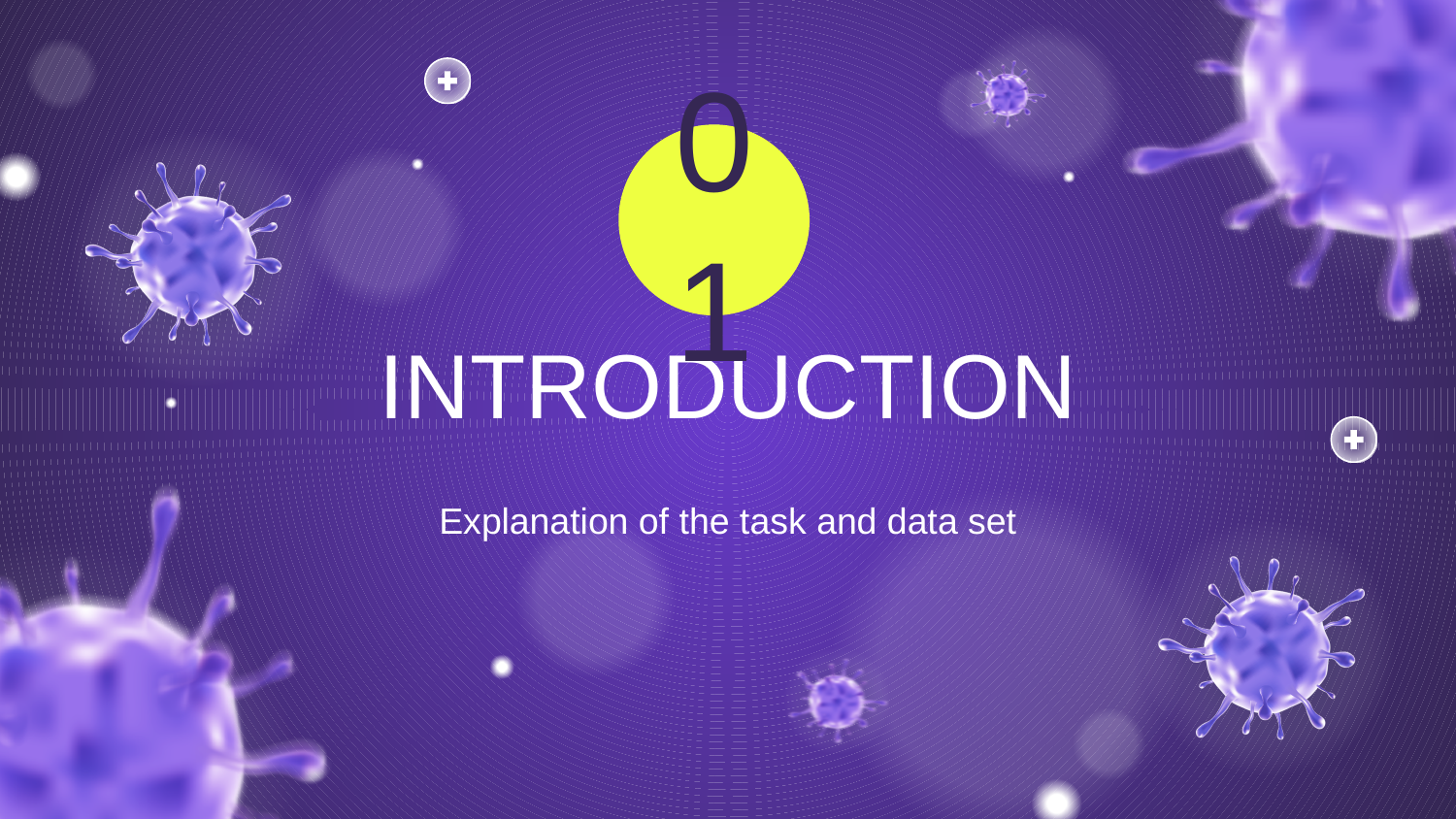

# 01
INTRODUCTION
Explanation of the task and data set